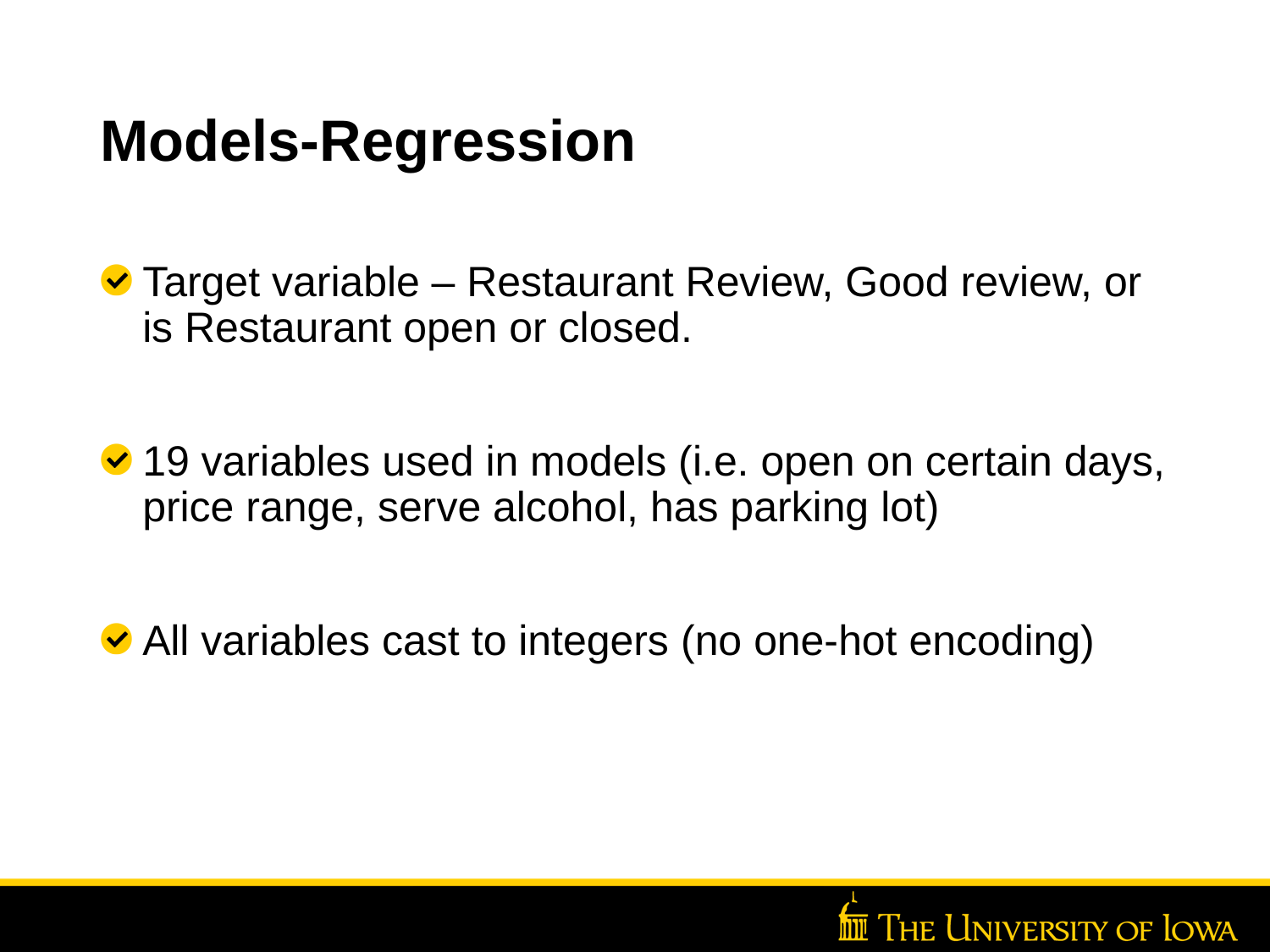

# Models-Regression
Target variable – Restaurant Review, Good review, or is Restaurant open or closed.

19 variables used in models (i.e. open on certain days, price range, serve alcohol, has parking lot)

All variables cast to integers (no one-hot encoding)